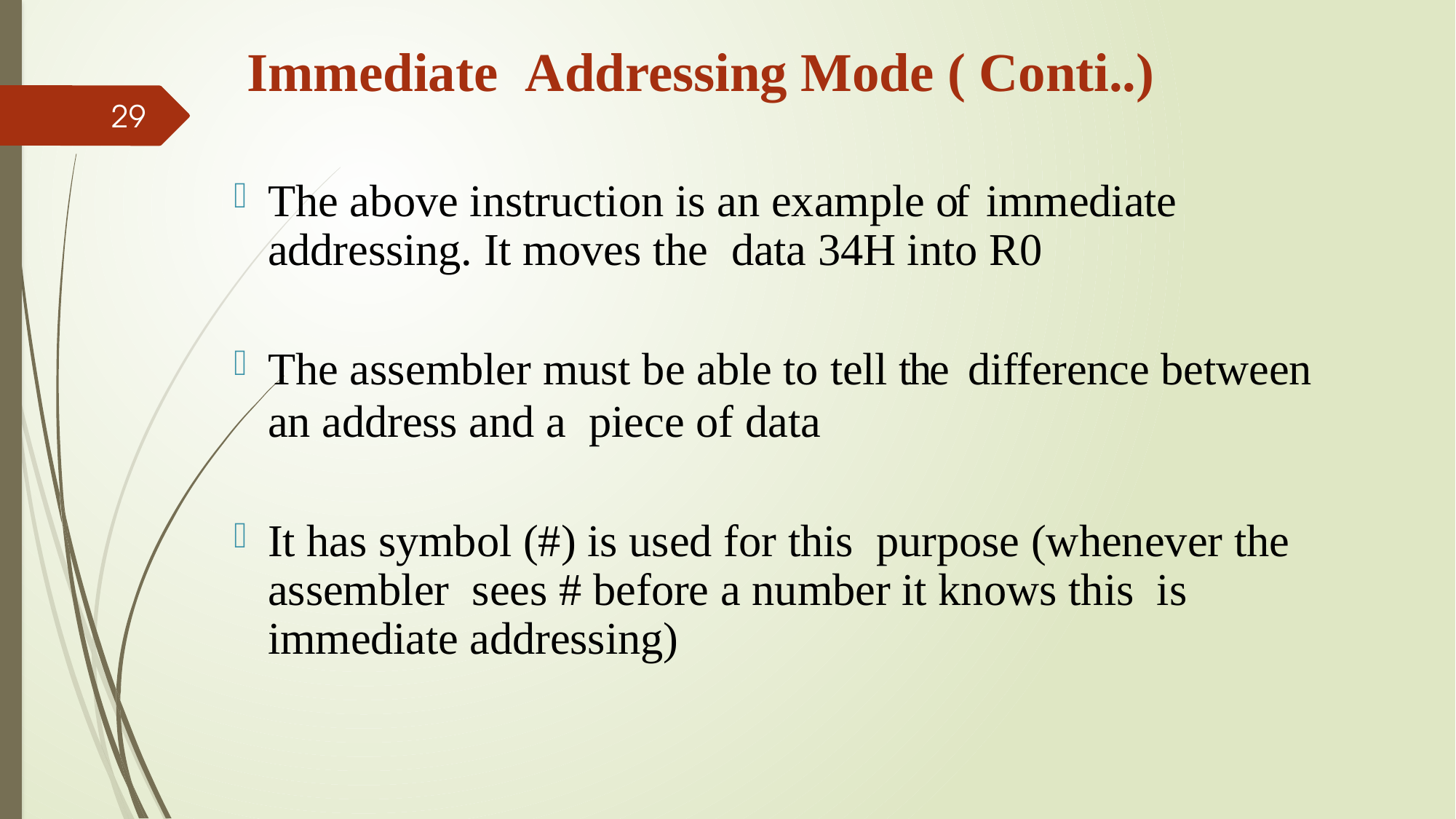

# Immediate  Addressing Mode ( Conti..)
29
The above instruction is an example of  immediate addressing. It moves the  data 34H into R0

The assembler must be able to tell the  difference between an address and a  piece of data

It has symbol (#) is used for this  purpose (whenever the assembler  sees # before a number it knows this  is immediate addressing)